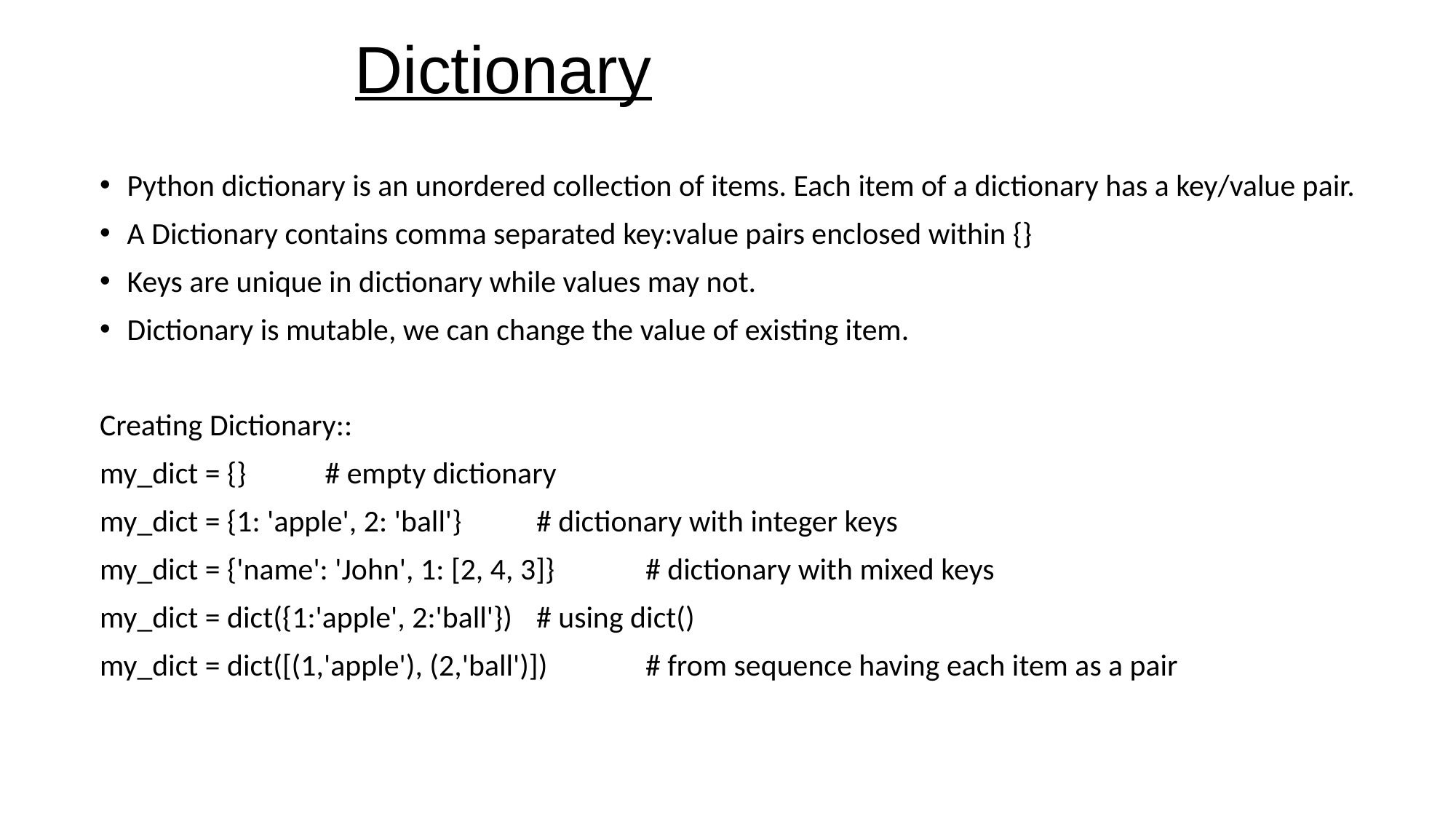

Dictionary
Python dictionary is an unordered collection of items. Each item of a dictionary has a key/value pair.
A Dictionary contains comma separated key:value pairs enclosed within {}
Keys are unique in dictionary while values may not.
Dictionary is mutable, we can change the value of existing item.

Creating Dictionary::
my_dict = {}	 # empty dictionary
my_dict = {1: 'apple', 2: 'ball'}	# dictionary with integer keys
my_dict = {'name': 'John', 1: [2, 4, 3]}	# dictionary with mixed keys
my_dict = dict({1:'apple', 2:'ball'})	# using dict()
my_dict = dict([(1,'apple'), (2,'ball')])	# from sequence having each item as a pair